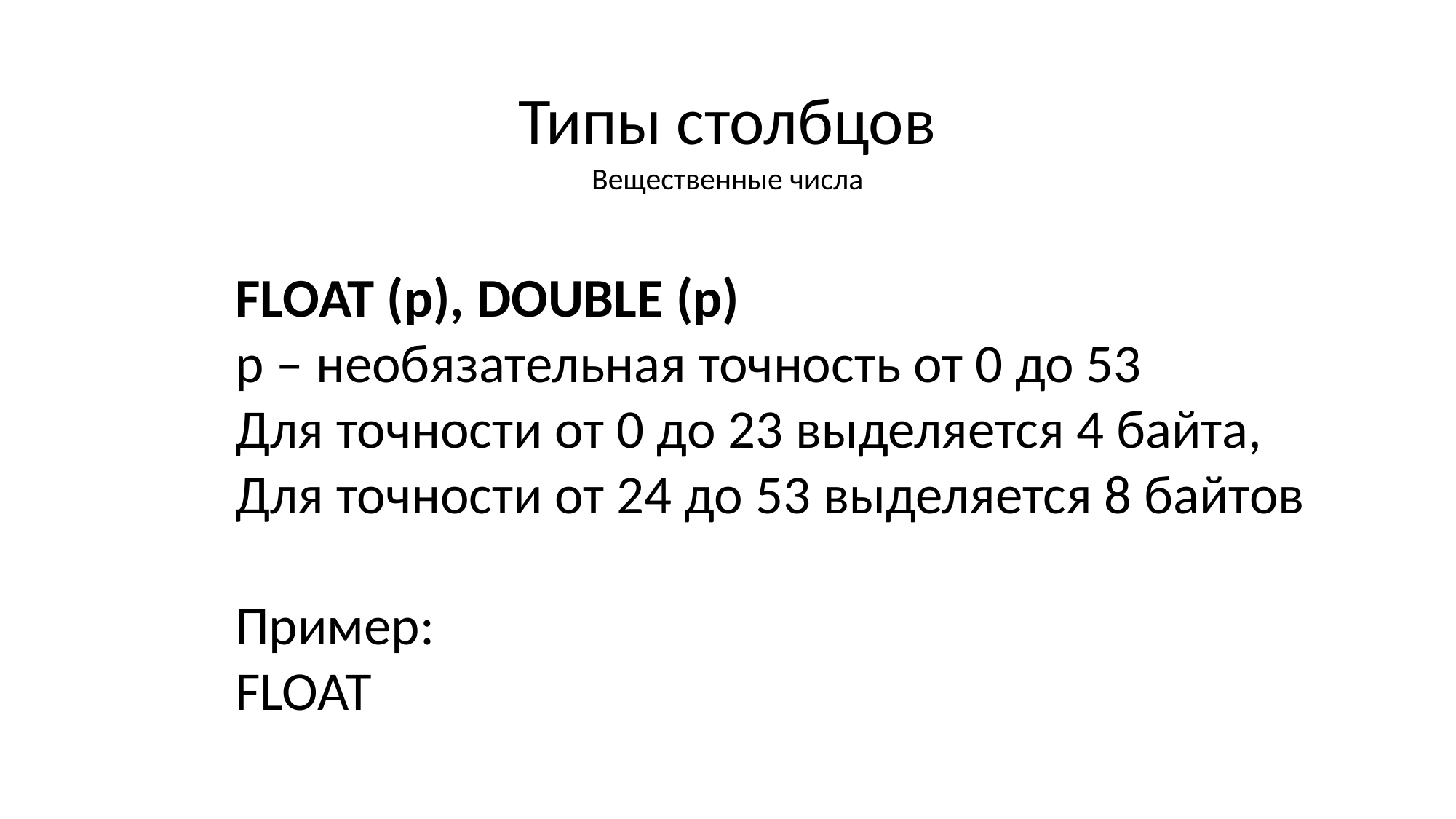

# Типы столбцов
Вещественные числа
FLOAT (p), DOUBLE (p)
p – необязательная точность от 0 до 53
Для точности от 0 до 23 выделяется 4 байта,
Для точности от 24 до 53 выделяется 8 байтов

Пример:
FLOAT